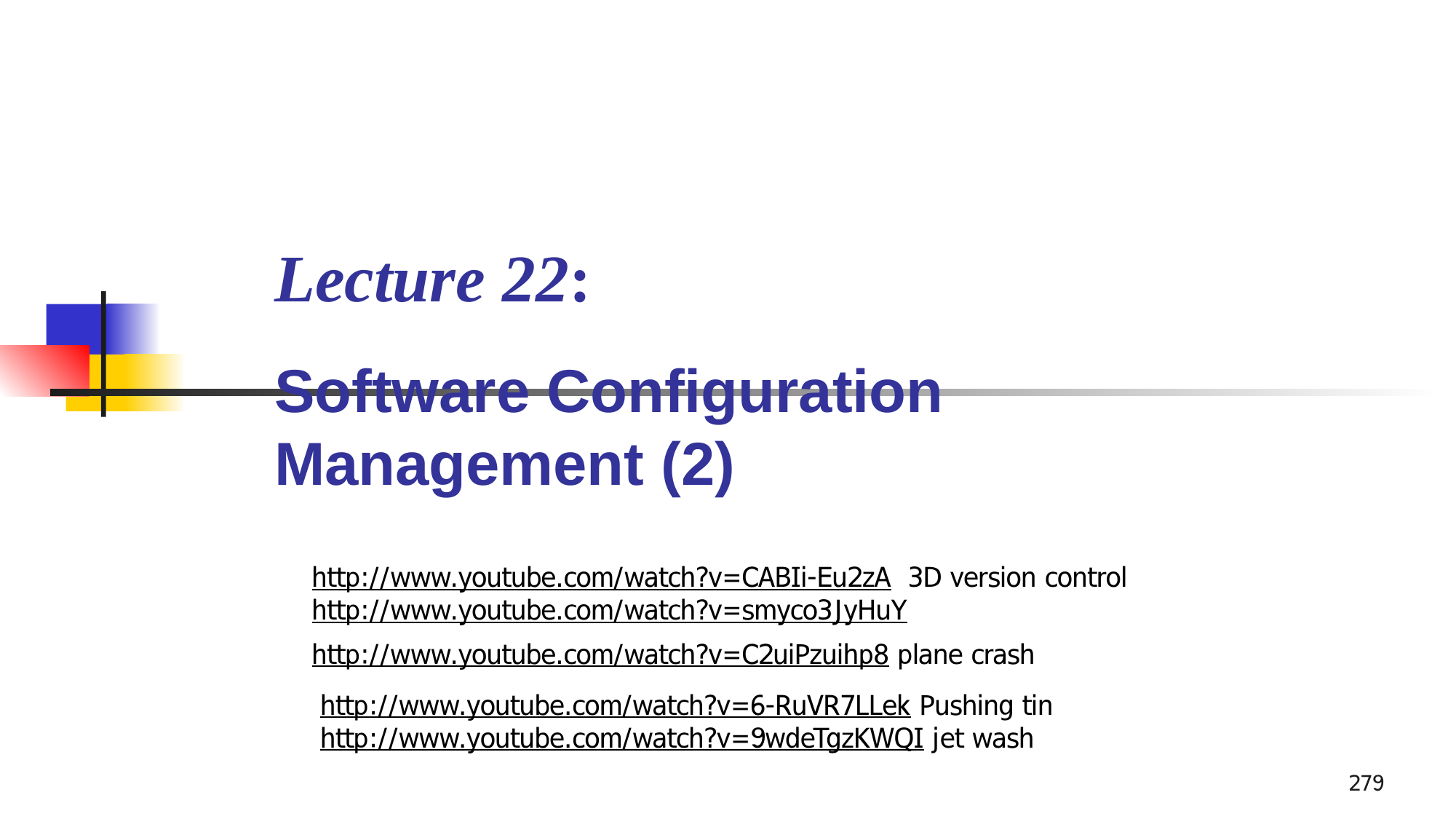

# Lecture 22: Software Configuration Management (2)
http://www.youtube.com/watch?v=CABIi-Eu2zA  3D version control
http://www.youtube.com/watch?v=smyco3JyHuY
http://www.youtube.com/watch?v=C2uiPzuihp8 plane crash
http://www.youtube.com/watch?v=6-RuVR7LLek Pushing tin
http://www.youtube.com/watch?v=9wdeTgzKWQI jet wash
279